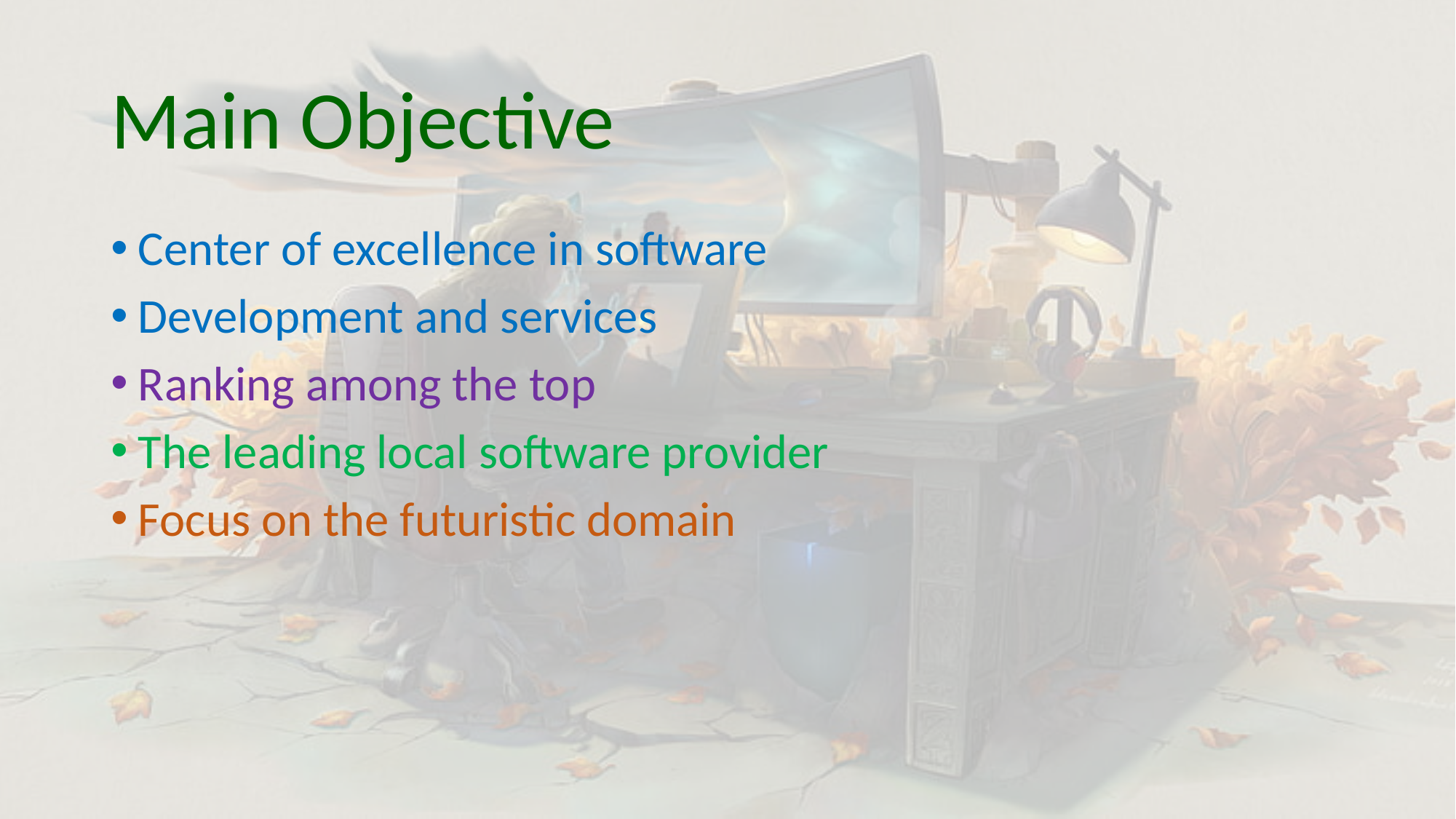

# Main Objective
Center of excellence in software
Development and services
Ranking among the top
The leading local software provider
Focus on the futuristic domain